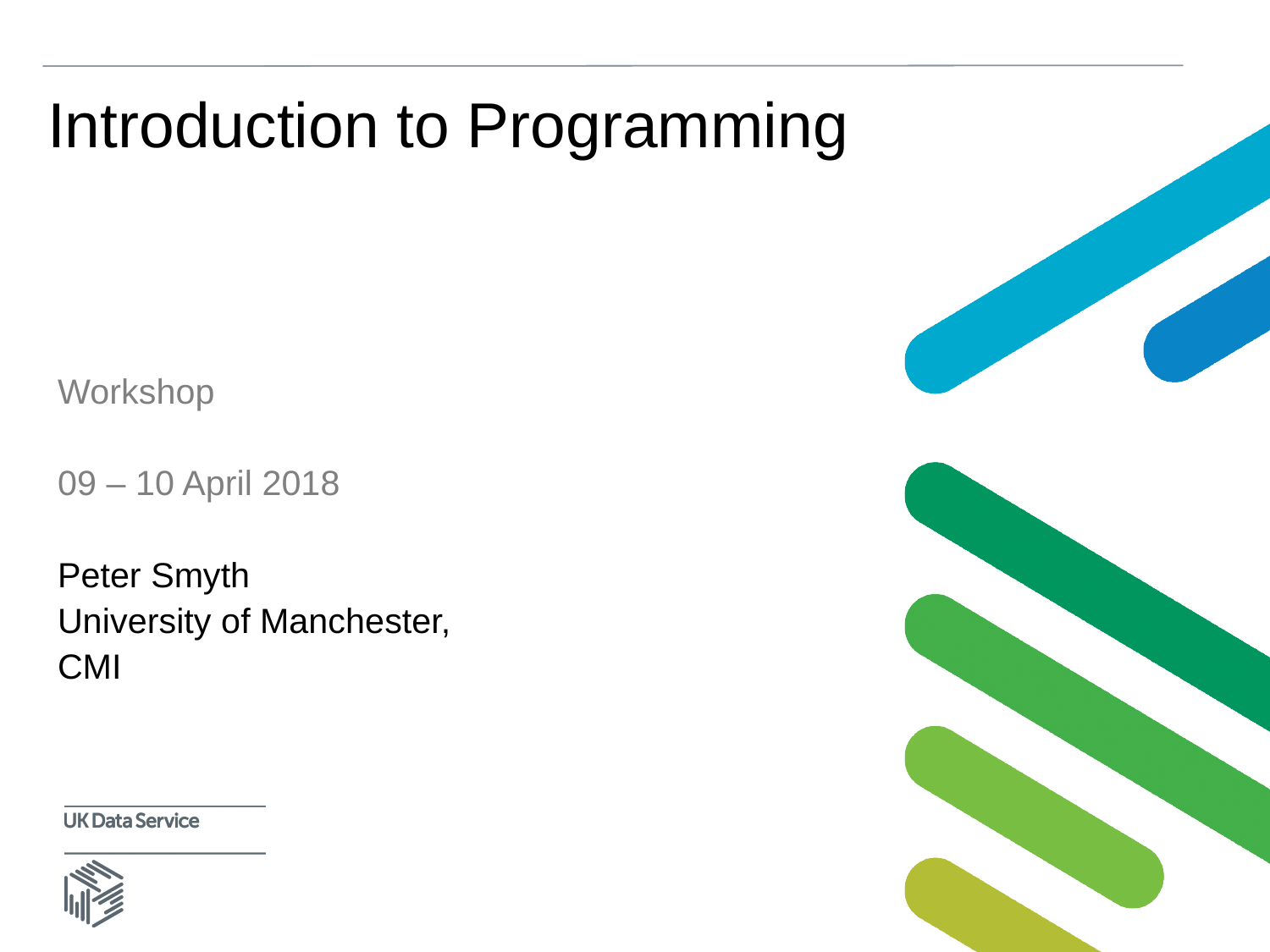

# Introduction to Programming
Workshop

09 – 10 April 2018

Peter Smyth
University of Manchester,
CMI